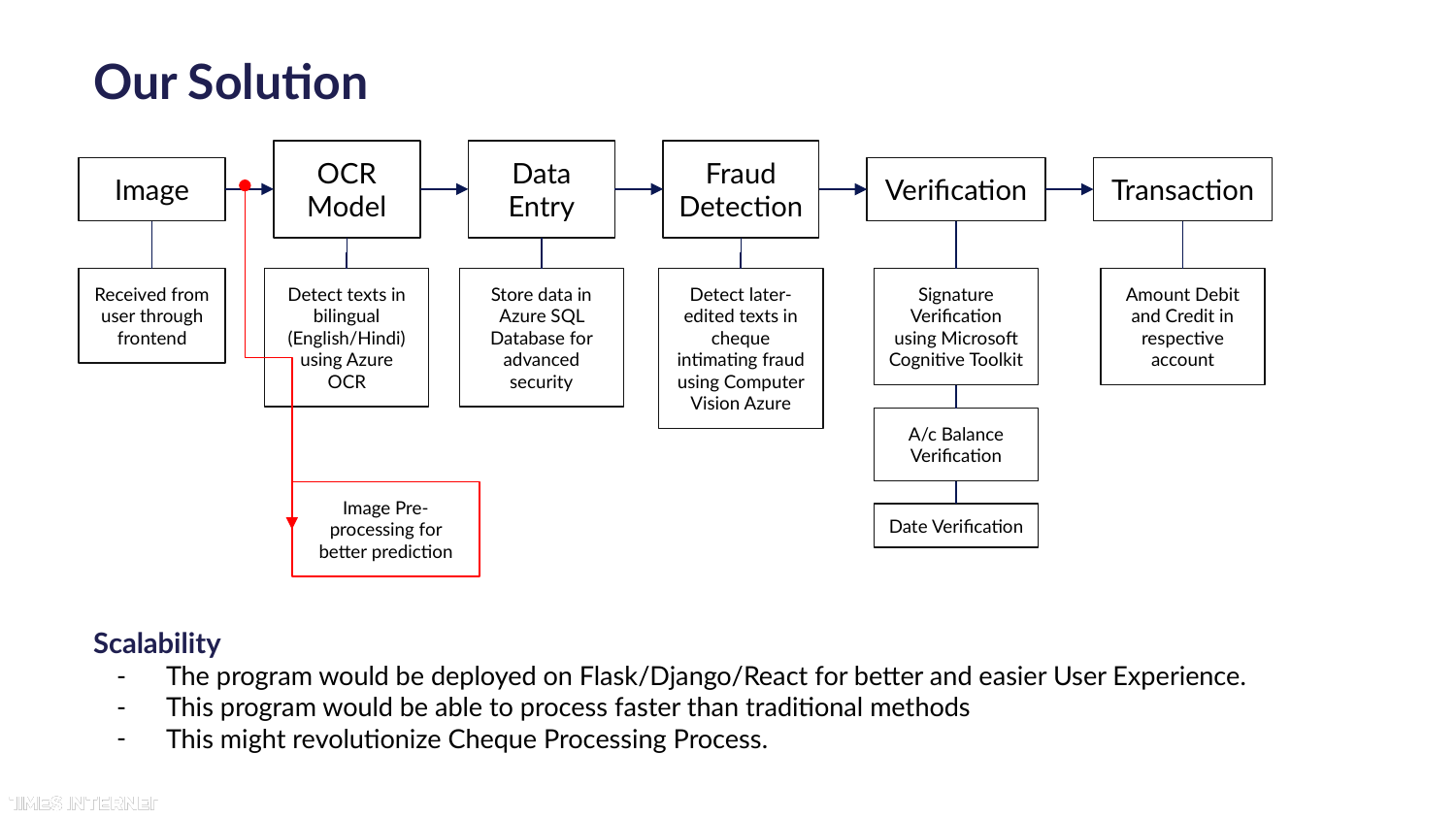

# Our Solution
OCR Model
Data Entry
Fraud Detection
Image
Verification
Transaction
Signature Verification using Microsoft Cognitive Toolkit
Received from user through frontend
Detect texts in bilingual (English/Hindi) using Azure OCR
Store data in Azure SQL Database for advanced security
Detect later-edited texts in cheque intimating fraud using Computer Vision Azure
Amount Debit and Credit in respective account
A/c Balance Verification
Image Pre-processing for better prediction
Date Verification
Scalability
The program would be deployed on Flask/Django/React for better and easier User Experience.
This program would be able to process faster than traditional methods
This might revolutionize Cheque Processing Process.